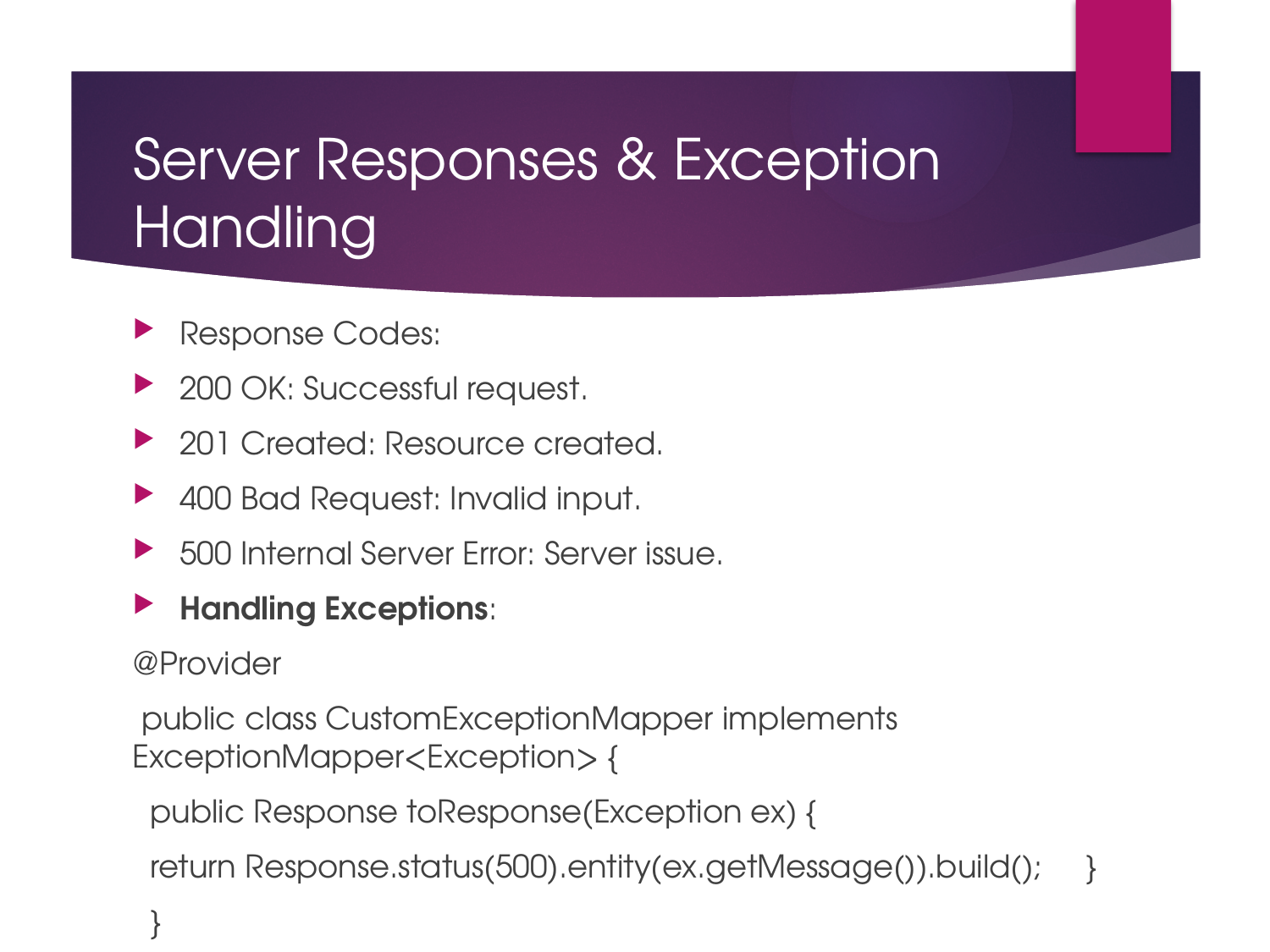

# Server Responses & Exception Handling
Response Codes:
200 OK: Successful request.
201 Created: Resource created.
400 Bad Request: Invalid input.
500 Internal Server Error: Server issue.
Handling Exceptions:
@Provider
 public class CustomExceptionMapper implements ExceptionMapper<Exception> {
  public Response toResponse(Exception ex) {
  return Response.status(500).entity(ex.getMessage()).build();     }
  }